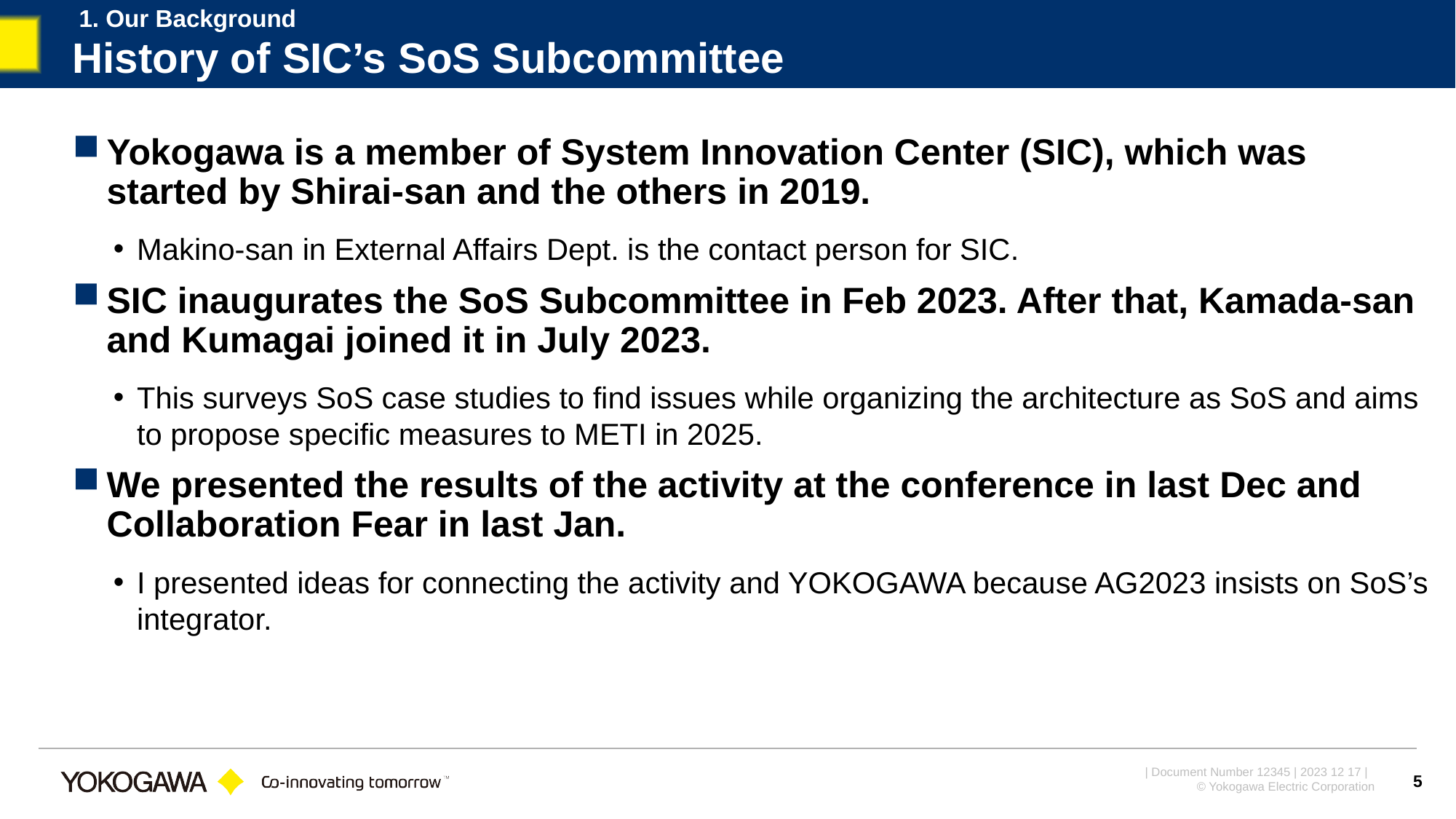

1. Our Background
History of SIC’s SoS Subcommittee
Yokogawa is a member of System Innovation Center (SIC), which was started by Shirai-san and the others in 2019.
Makino-san in External Affairs Dept. is the contact person for SIC.
SIC inaugurates the SoS Subcommittee in Feb 2023. After that, Kamada-san and Kumagai joined it in July 2023.
This surveys SoS case studies to find issues while organizing the architecture as SoS and aims to propose specific measures to METI in 2025.
We presented the results of the activity at the conference in last Dec and Collaboration Fear in last Jan.
I presented ideas for connecting the activity and YOKOGAWA because AG2023 insists on SoS’s integrator.
5